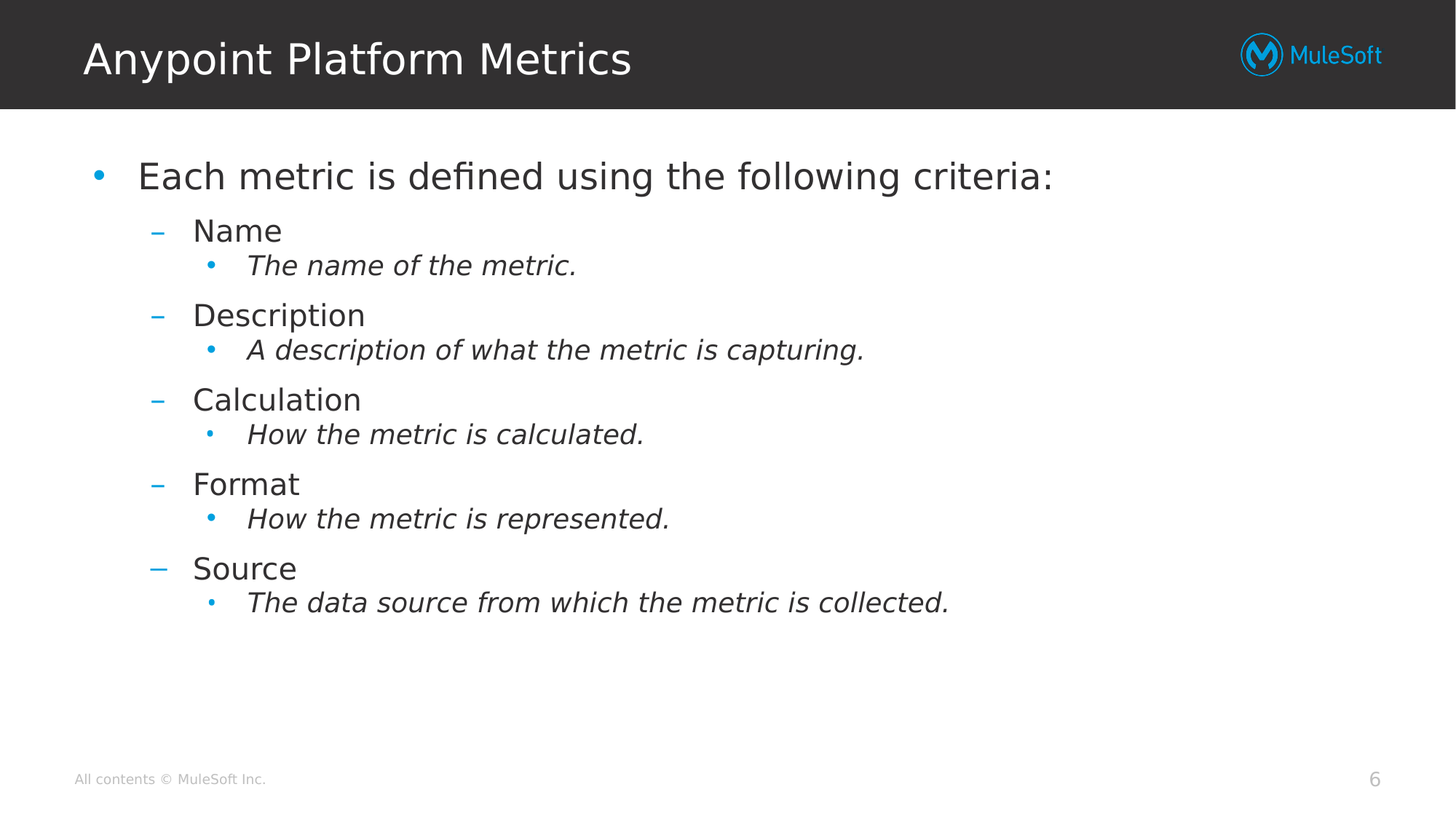

# Anypoint Platform Metrics
Each metric is defined using the following criteria:
Name
The name of the metric.
Description
A description of what the metric is capturing.
Calculation
How the metric is calculated.
Format
How the metric is represented.
Source
The data source from which the metric is collected.

6